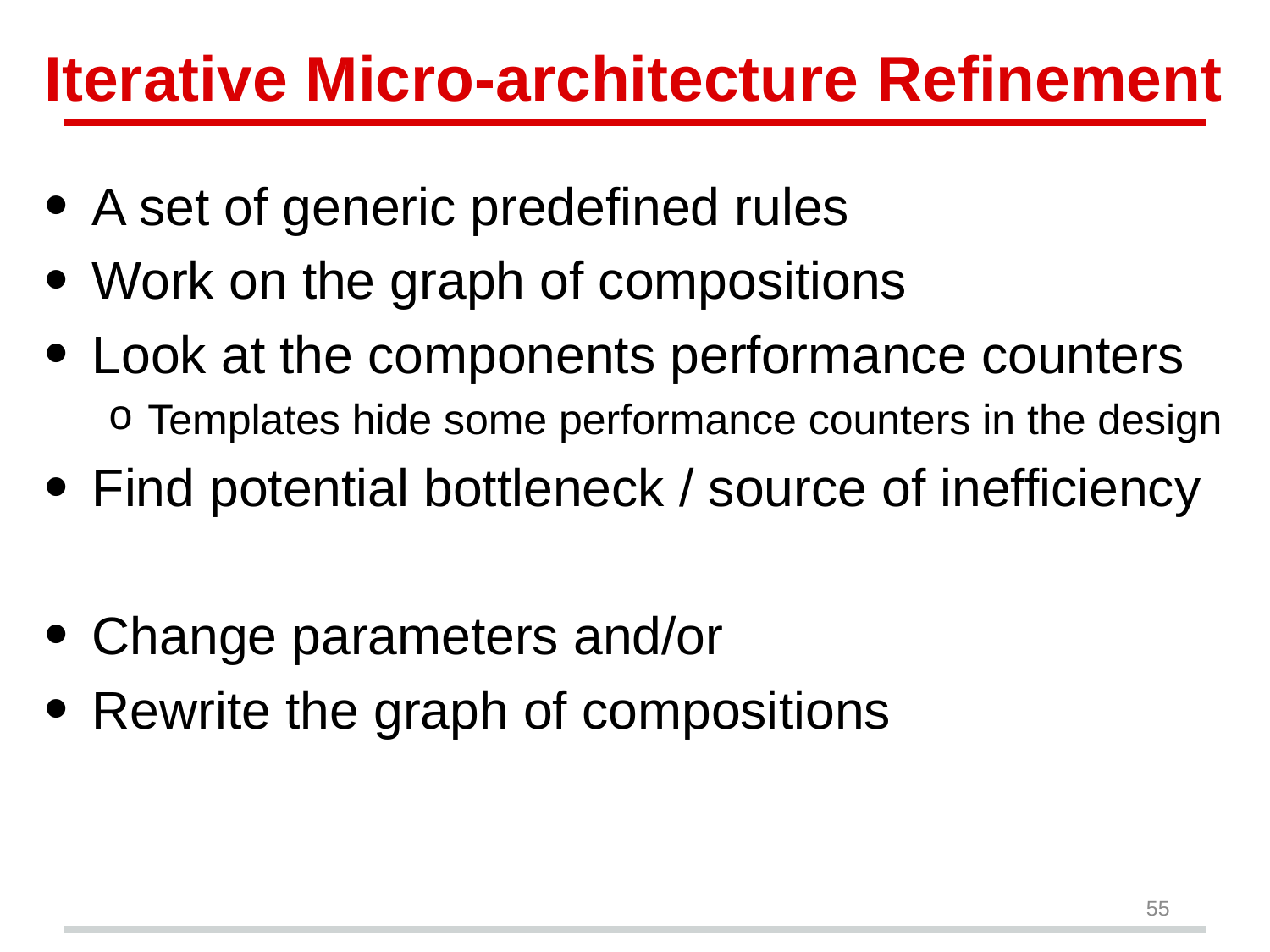

# Iterative Micro-architecture Refinement
A set of generic predefined rules
Work on the graph of compositions
Look at the components performance counters
Templates hide some performance counters in the design
Find potential bottleneck / source of inefficiency

Change parameters and/or
Rewrite the graph of compositions

55